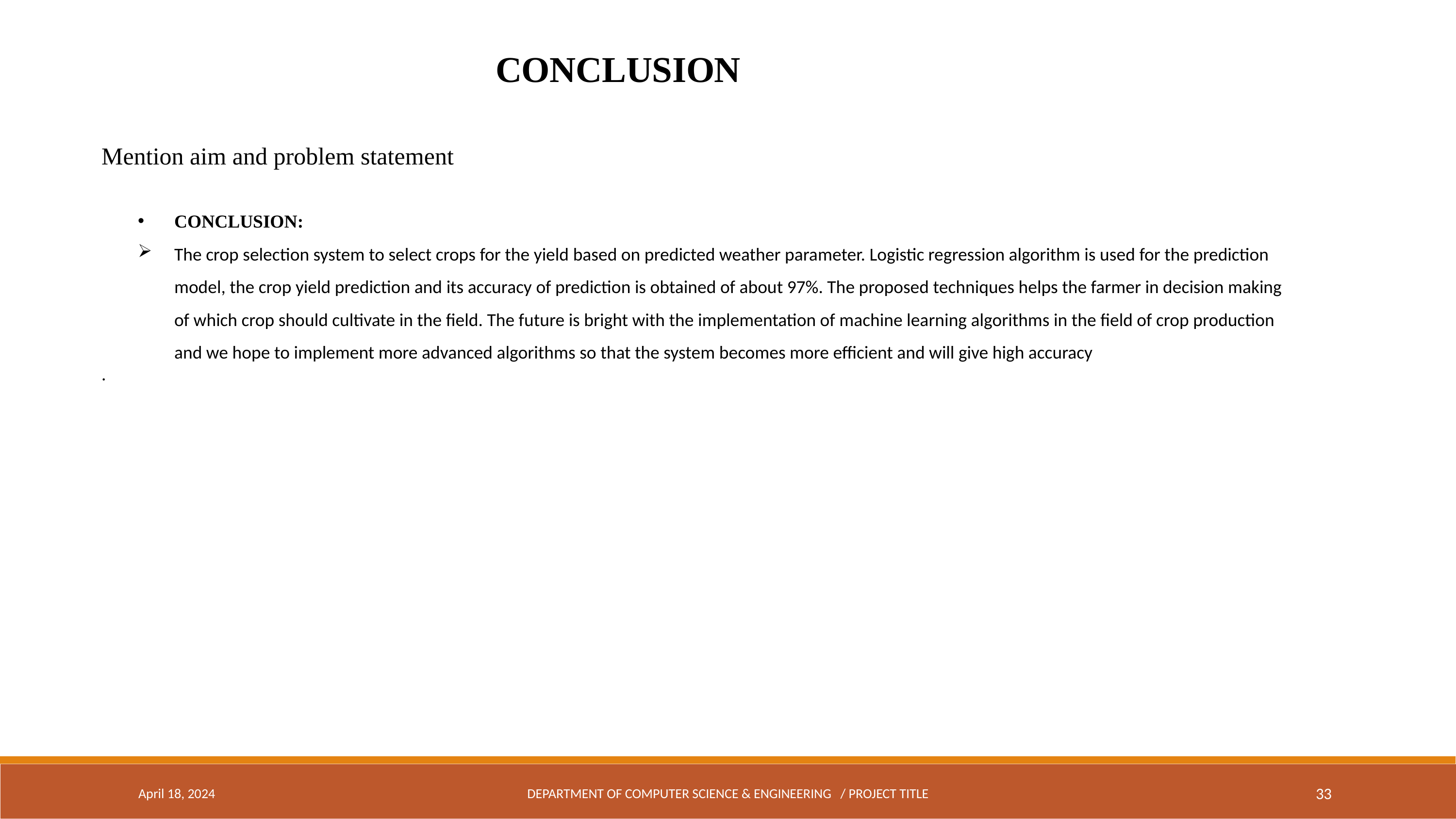

CONCLUSION
Mention aim and problem statement

CONCLUSION:
The crop selection system to select crops for the yield based on predicted weather parameter. Logistic regression algorithm is used for the prediction model, the crop yield prediction and its accuracy of prediction is obtained of about 97%. The proposed techniques helps the farmer in decision making of which crop should cultivate in the field. The future is bright with the implementation of machine learning algorithms in the field of crop production and we hope to implement more advanced algorithms so that the system becomes more efficient and will give high accuracy
.

April 18, 2024
DEPARTMENT OF COMPUTER SCIENCE & ENGINEERING   / PROJECT TITLE
33